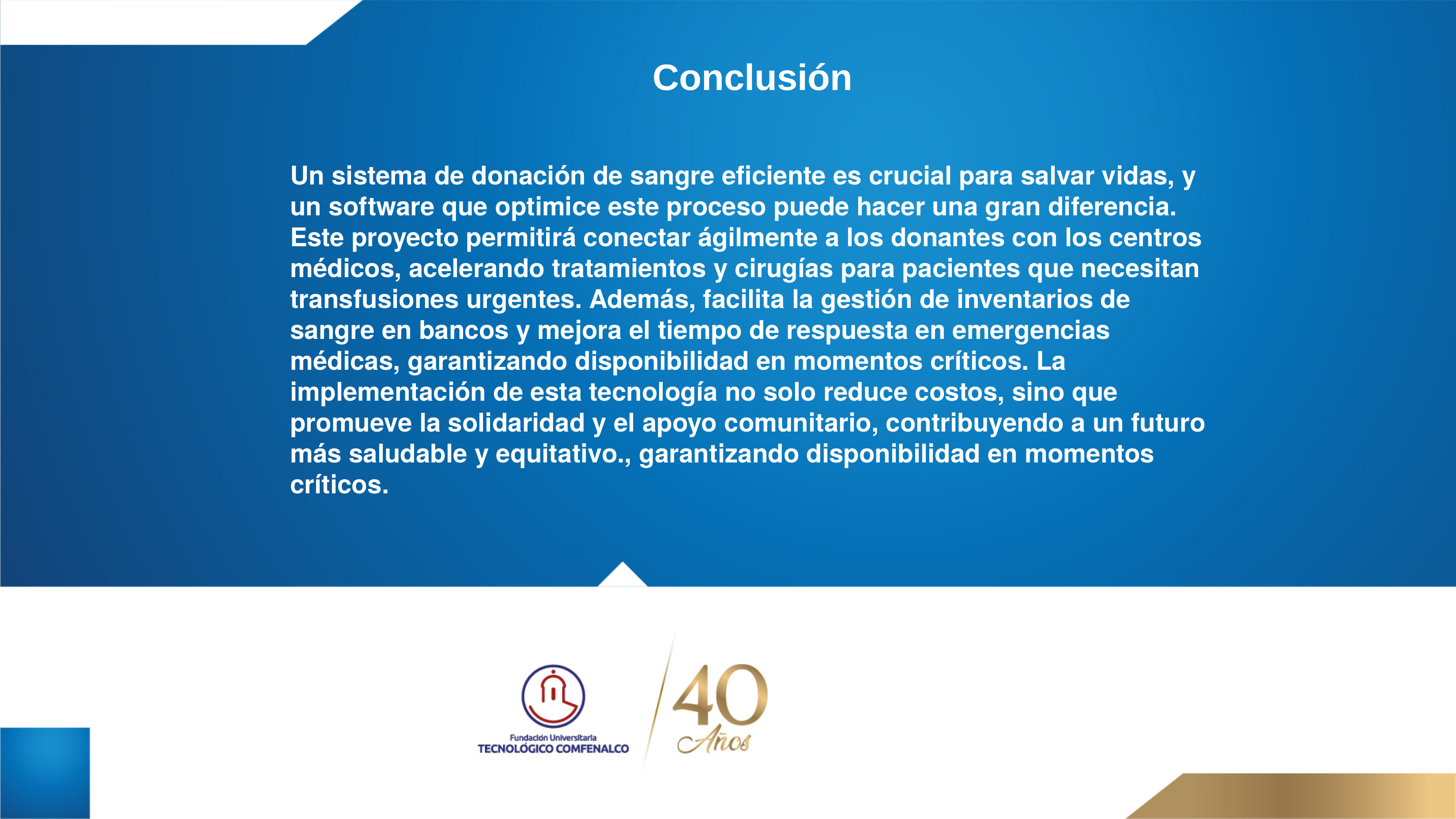

Conclusión
Un sistema de donación de sangre eficiente es crucial para salvar vidas, y un software que optimice este proceso puede hacer una gran diferencia. Este proyecto permitirá conectar ágilmente a los donantes con los centros médicos, acelerando tratamientos y cirugías para pacientes que necesitan transfusiones urgentes. Además, facilita la gestión de inventarios de sangre en bancos y mejora el tiempo de respuesta en emergencias médicas, garantizando disponibilidad en momentos críticos. La implementación de esta tecnología no solo reduce costos, sino que promueve la solidaridad y el apoyo comunitario, contribuyendo a un futuro más saludable y equitativo., garantizando disponibilidad en momentos críticos.